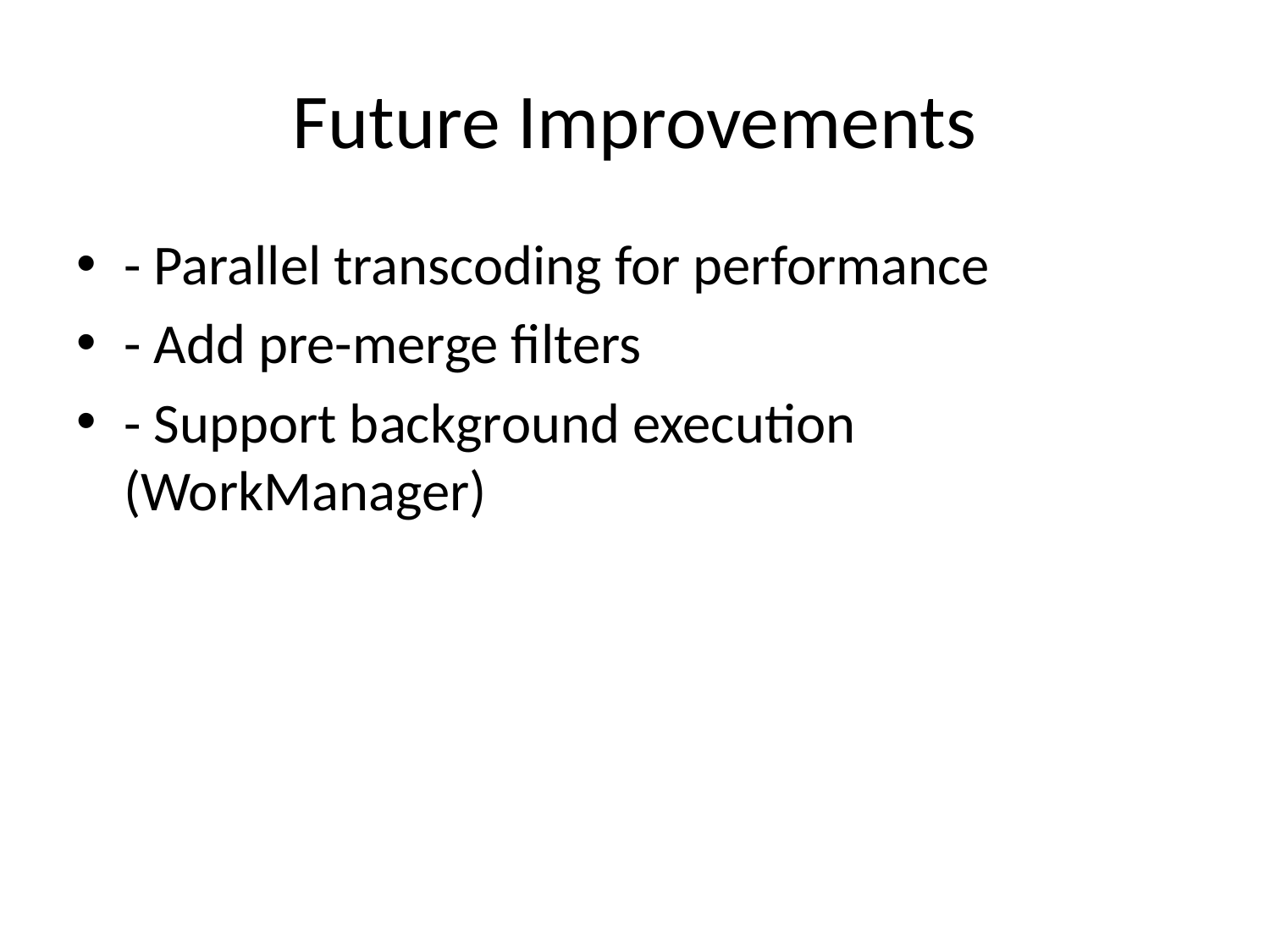

# Future Improvements
- Parallel transcoding for performance
- Add pre-merge filters
- Support background execution (WorkManager)